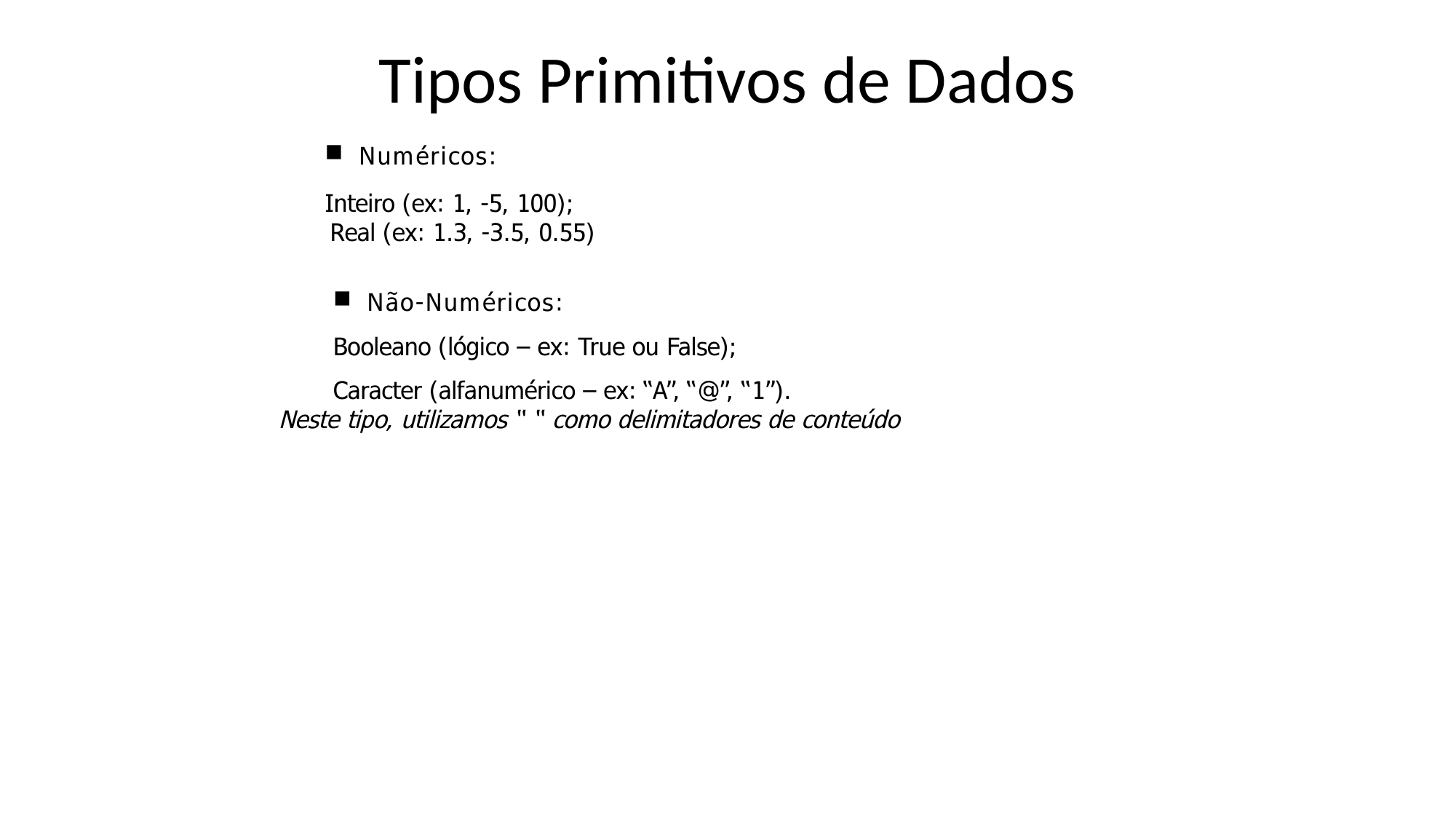

# Tipos Primitivos de Dados
Numéricos:
Inteiro (ex: 1, -5, 100);
        Real (ex: 1.3, -3.5, 0.55)
Não-Numéricos:
Booleano (lógico – ex: True ou False);
Caracter (alfanumérico – ex: “A”, “@”, “1”).
Neste tipo, utilizamos “ “ como delimitadores de conteúdo